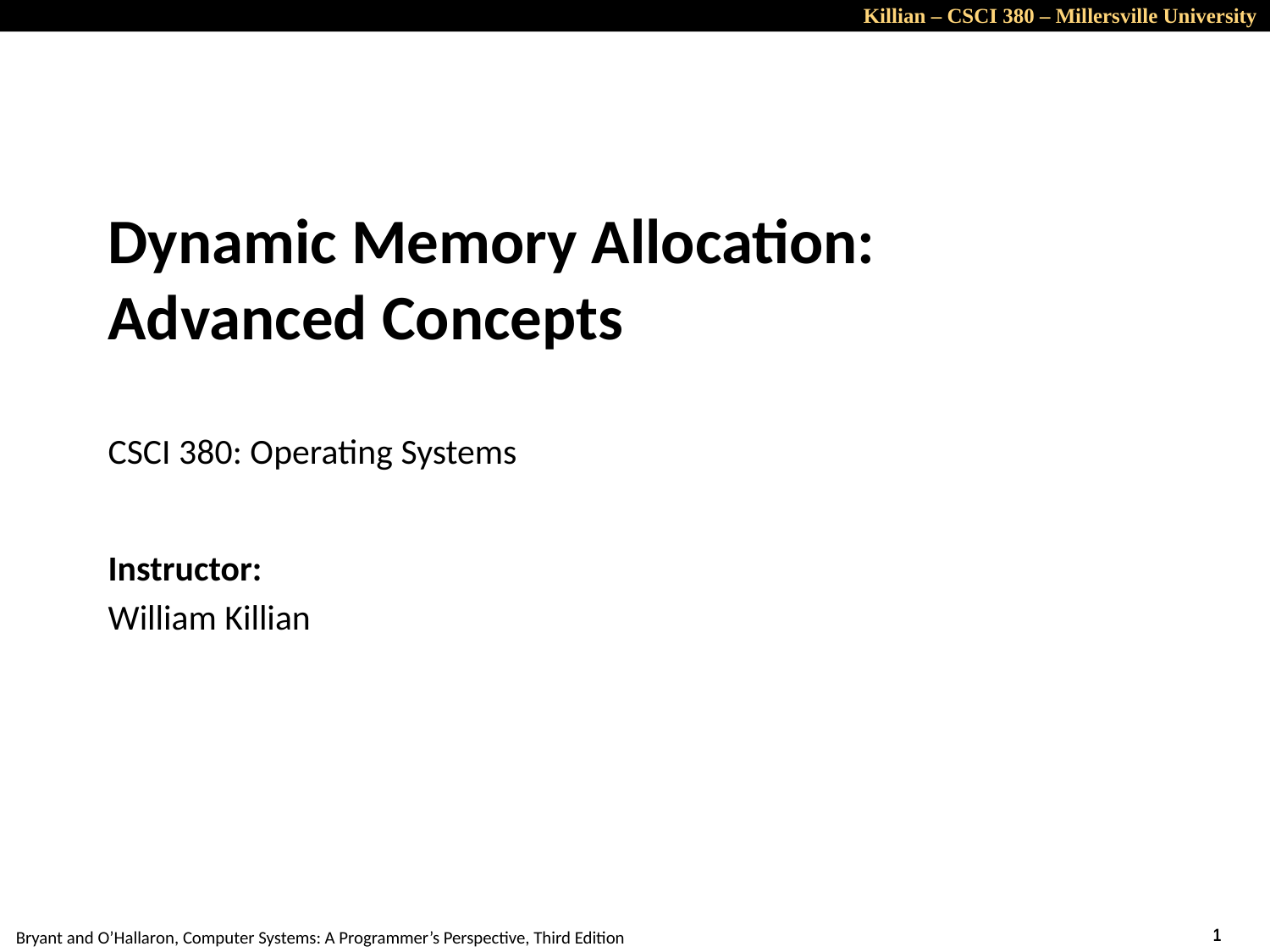

# Dynamic Memory Allocation: Advanced Concepts CSCI 380: Operating Systems
Instructor:
William Killian